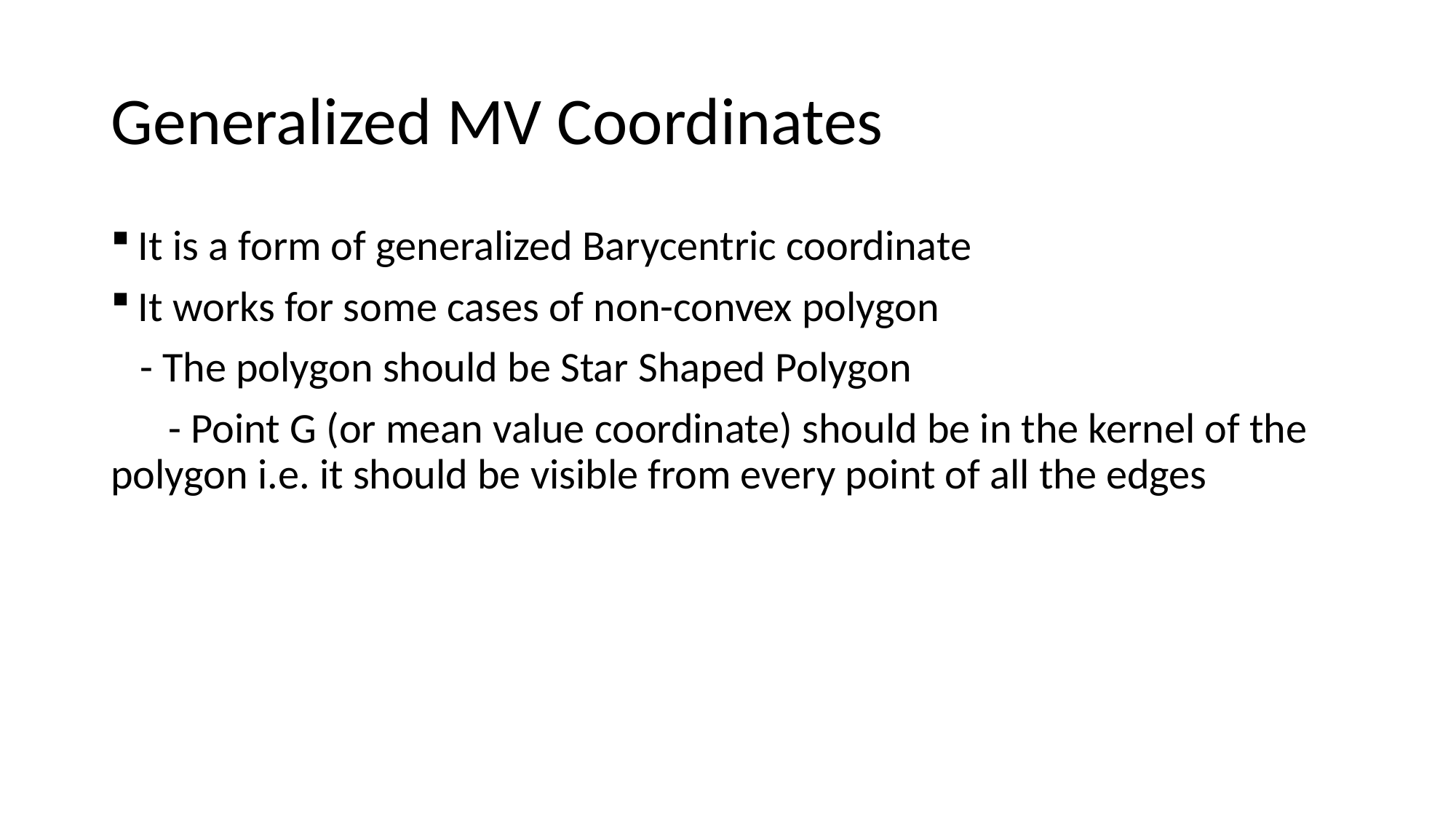

# Generalized MV Coordinates
It is a form of generalized Barycentric coordinate
It works for some cases of non-convex polygon
   - The polygon should be Star Shaped Polygon
      - Point G (or mean value coordinate) should be in the kernel of the    polygon i.e. it should be visible from every point of all the edges